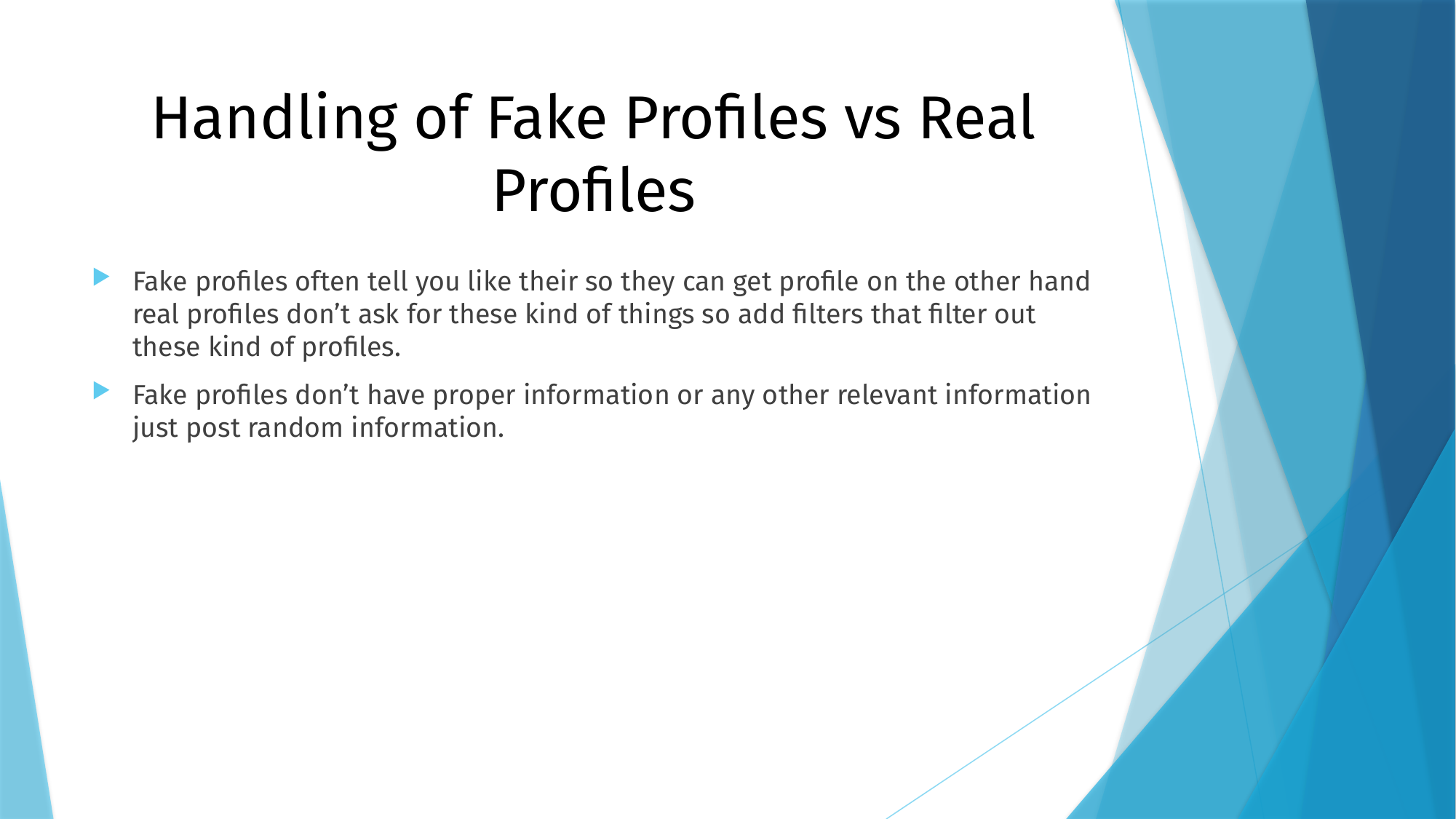

# Handling of Fake Profiles vs Real Profiles
Fake profiles often tell you like their so they can get profile on the other hand real profiles don’t ask for these kind of things so add filters that filter out these kind of profiles.
Fake profiles don’t have proper information or any other relevant information just post random information.